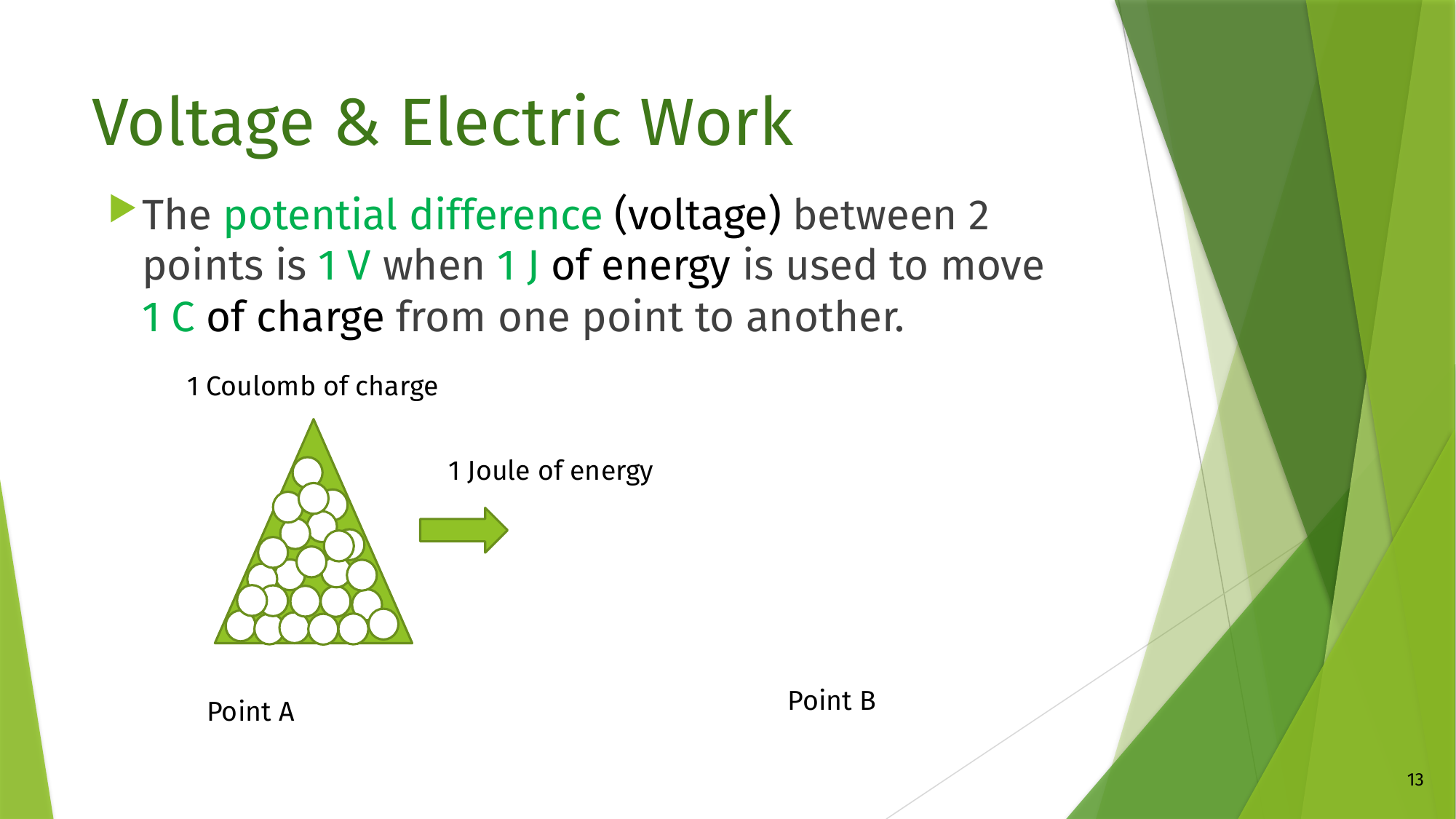

# Voltage & Electric Work
The potential difference (voltage) between 2 points is 1 V when 1 J of energy is used to move 1 C of charge from one point to another.

1 Coulomb of charge

1 Joule of energy

Point B
Point A
13